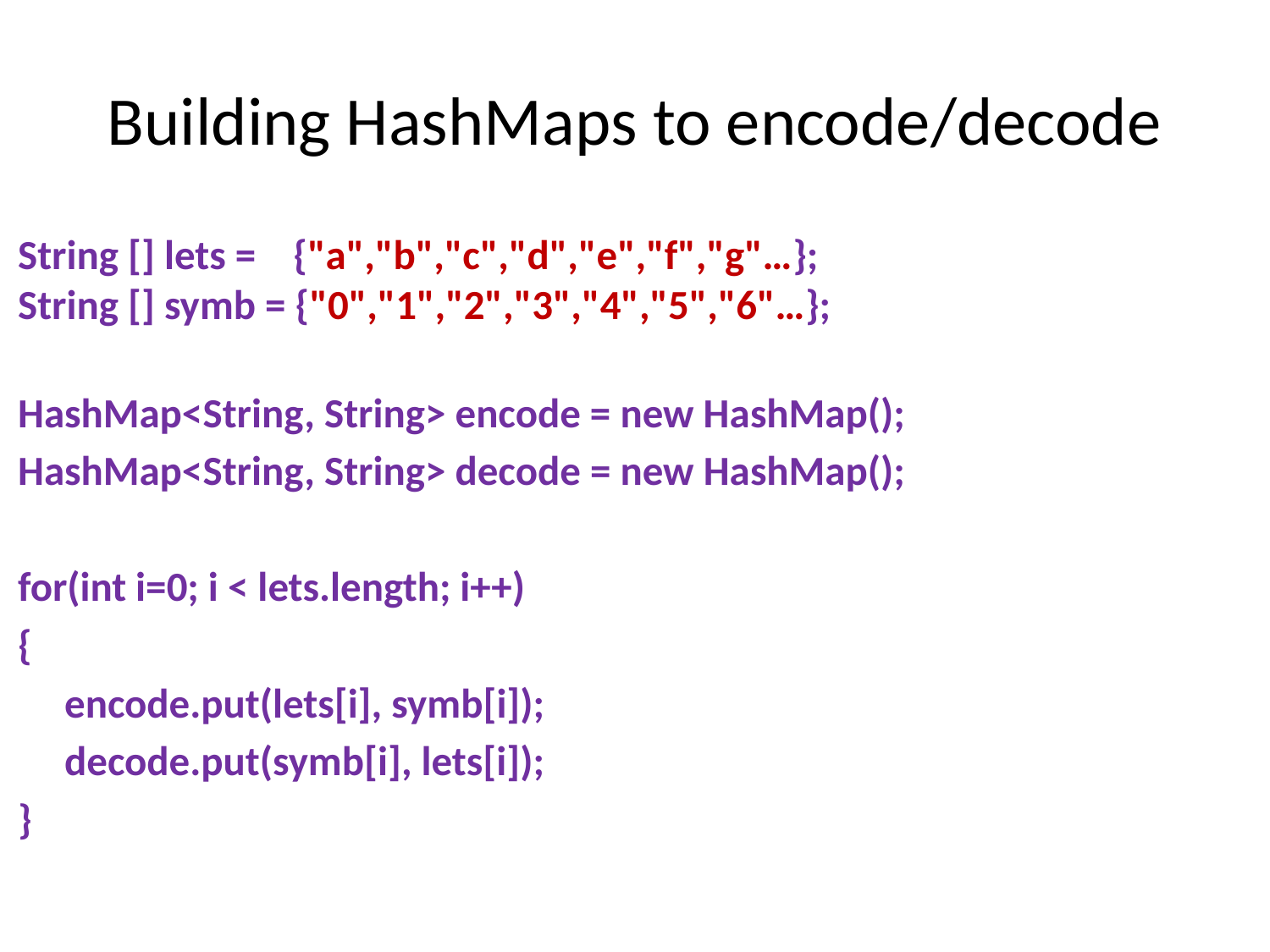

# Building HashMaps to encode/decode
String [] lets =    {"a","b","c","d","e","f","g"…};
String [] symb = {"0","1","2","3","4","5","6"…};
HashMap<String, String> encode = new HashMap();
HashMap<String, String> decode = new HashMap();

for(int i=0; i < lets.length; i++)
{
     encode.put(lets[i], symb[i]);
     decode.put(symb[i], lets[i]);
}